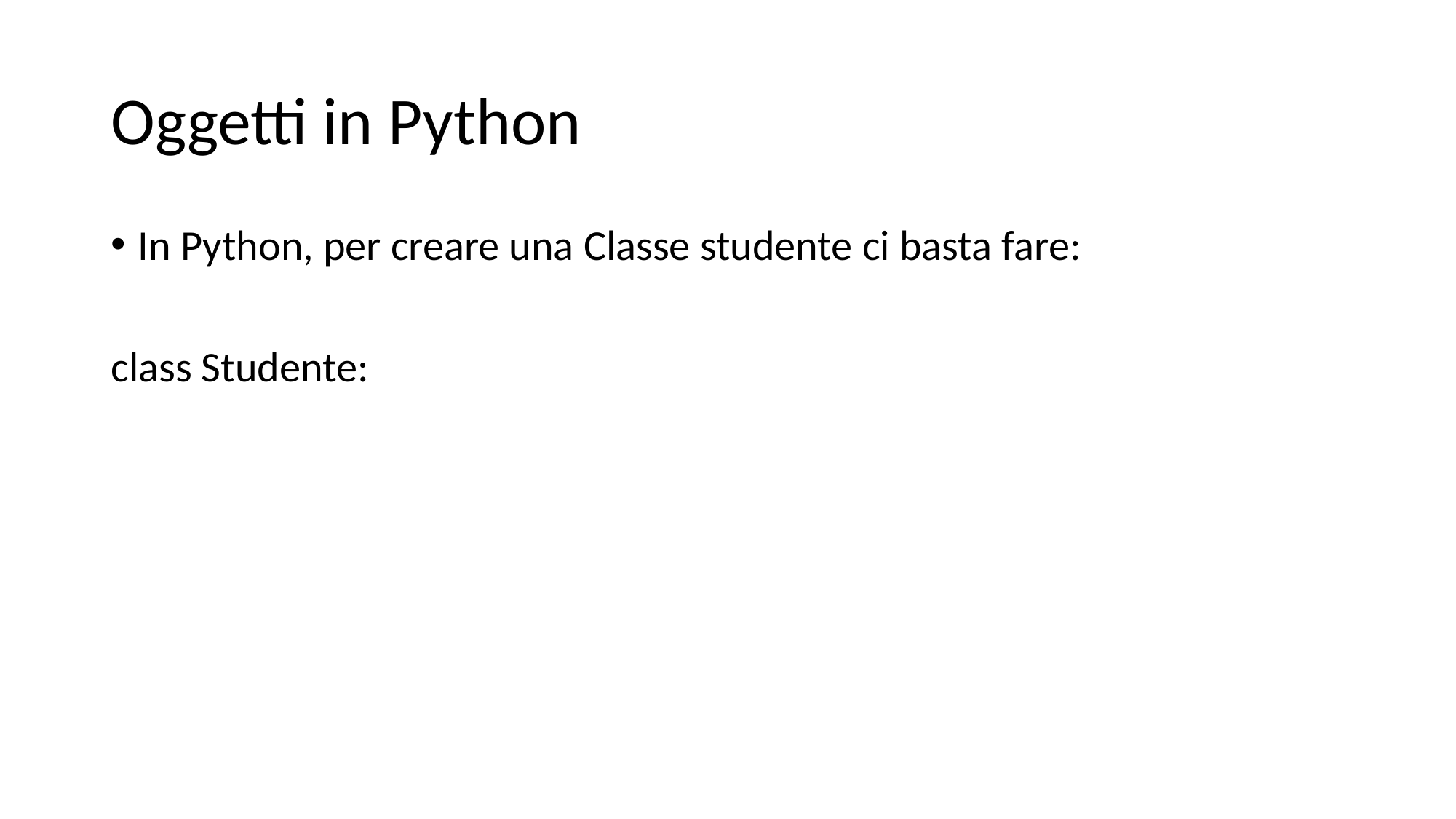

# Oggetti in Python
In Python, per creare una Classe studente ci basta fare:

class Studente: